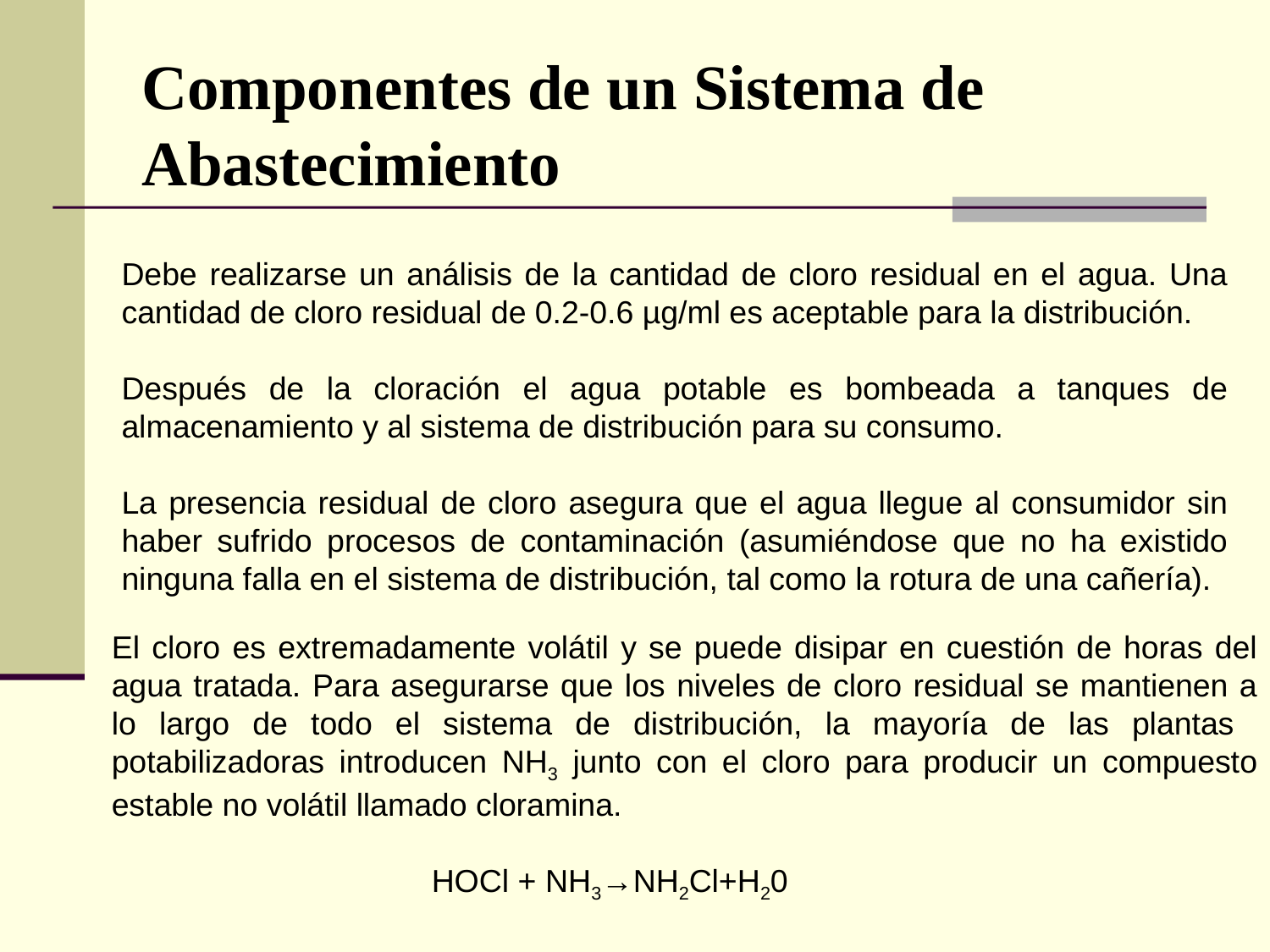

Componentes de un Sistema de Abastecimiento
Debe realizarse un análisis de la cantidad de cloro residual en el agua. Una cantidad de cloro residual de 0.2-0.6 µg/ml es aceptable para la distribución.

Después de la cloración el agua potable es bombeada a tanques de almacenamiento y al sistema de distribución para su consumo.

La presencia residual de cloro asegura que el agua llegue al consumidor sin haber sufrido procesos de contaminación (asumiéndose que no ha existido ninguna falla en el sistema de distribución, tal como la rotura de una cañería).
El cloro es extremadamente volátil y se puede disipar en cuestión de horas del agua tratada. Para asegurarse que los niveles de cloro residual se mantienen a lo largo de todo el sistema de distribución, la mayoría de las plantas  potabilizadoras introducen NH3 junto con el cloro para producir un compuesto estable no volátil llamado cloramina.

                                    HOCl + NH3→NH2Cl+H20